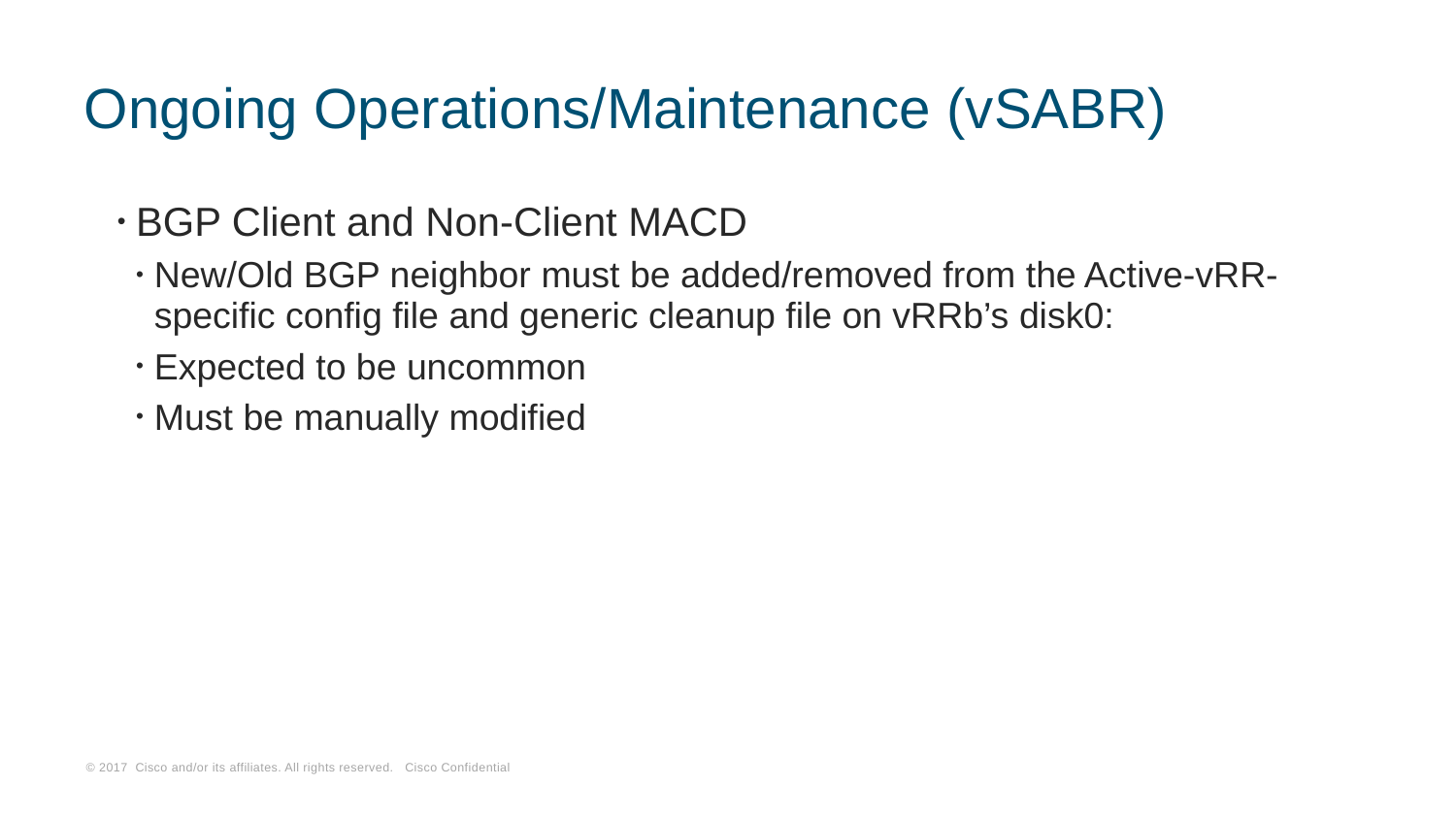

# Ongoing Operations/Maintenance (vSABR)
BGP Client and Non-Client MACD
New/Old BGP neighbor must be added/removed from the Active-vRR-specific config file and generic cleanup file on vRRb’s disk0:
Expected to be uncommon
Must be manually modified